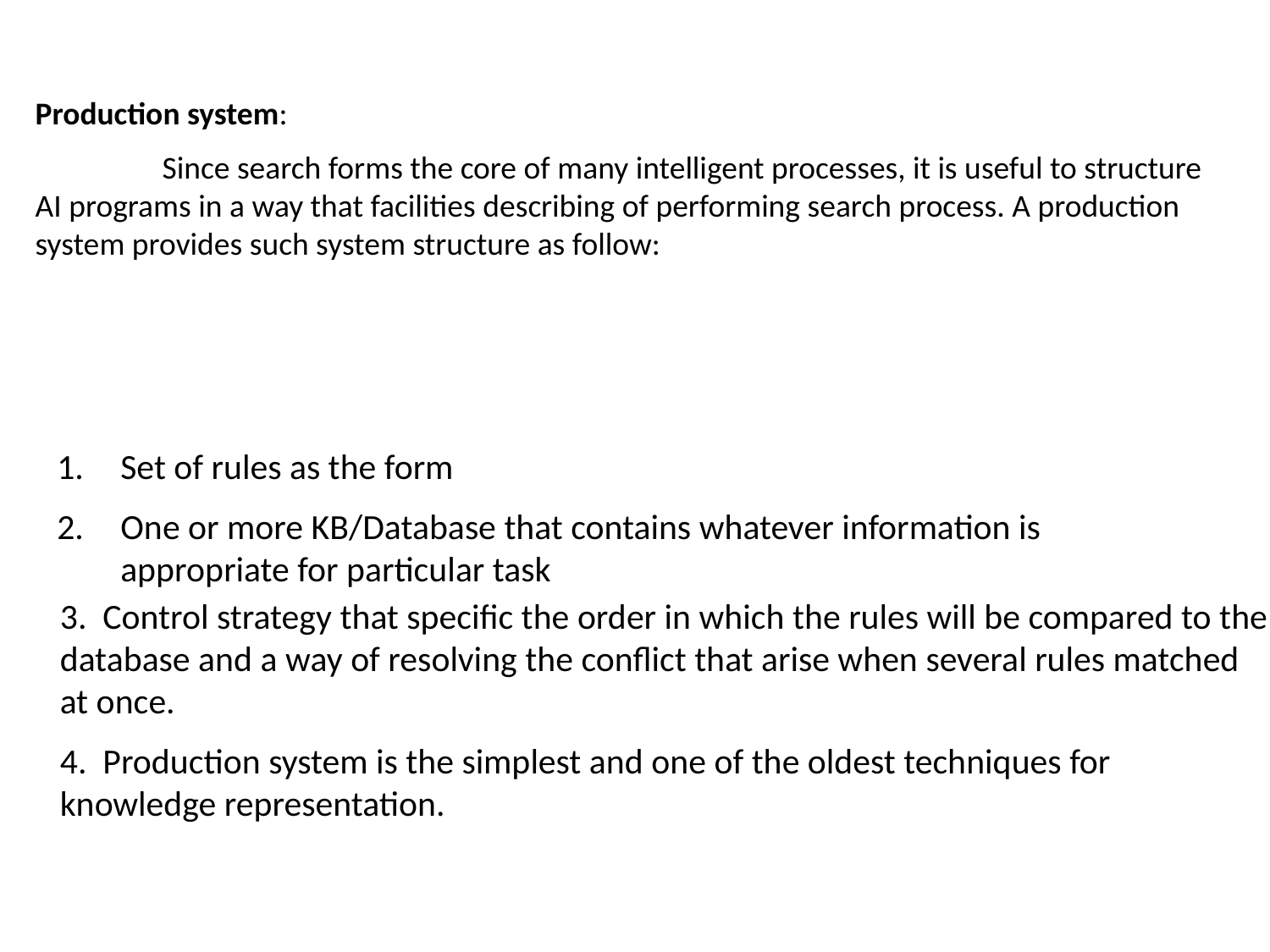

Production system:
	Since search forms the core of many intelligent processes, it is useful to structure AI programs in a way that facilities describing of performing search process. A production system provides such system structure as follow:
Set of rules as the form
One or more KB/Database that contains whatever information is appropriate for particular task
3.  Control strategy that specific the order in which the rules will be compared to the database and a way of resolving the conflict that arise when several rules matched at once.
4.  Production system is the simplest and one of the oldest techniques for knowledge representation.